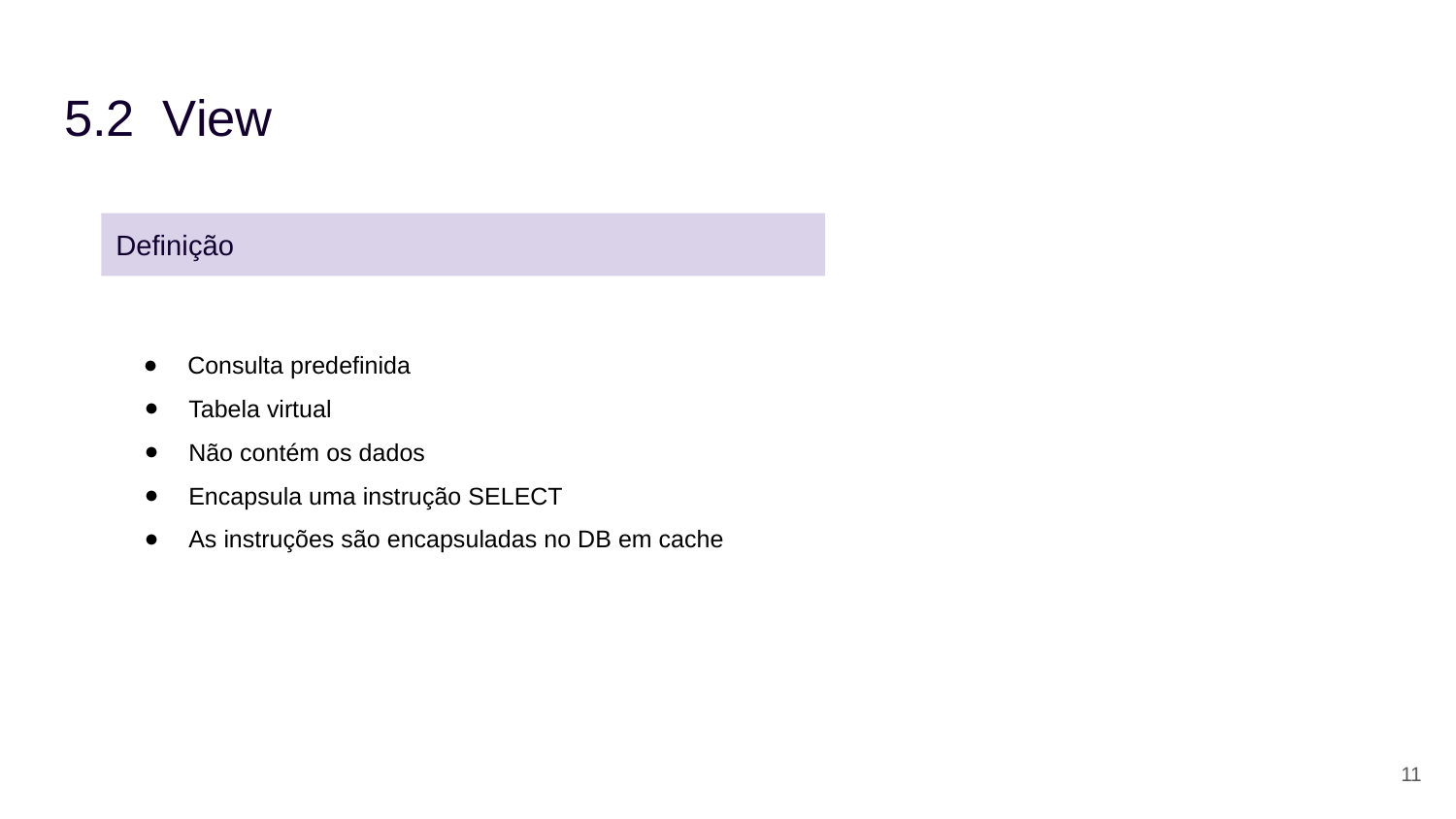

# 5.2  View
Definição

Consulta predefinida
Tabela virtual
Não contém os dados
Encapsula uma instrução SELECT
As instruções são encapsuladas no DB em cache
11